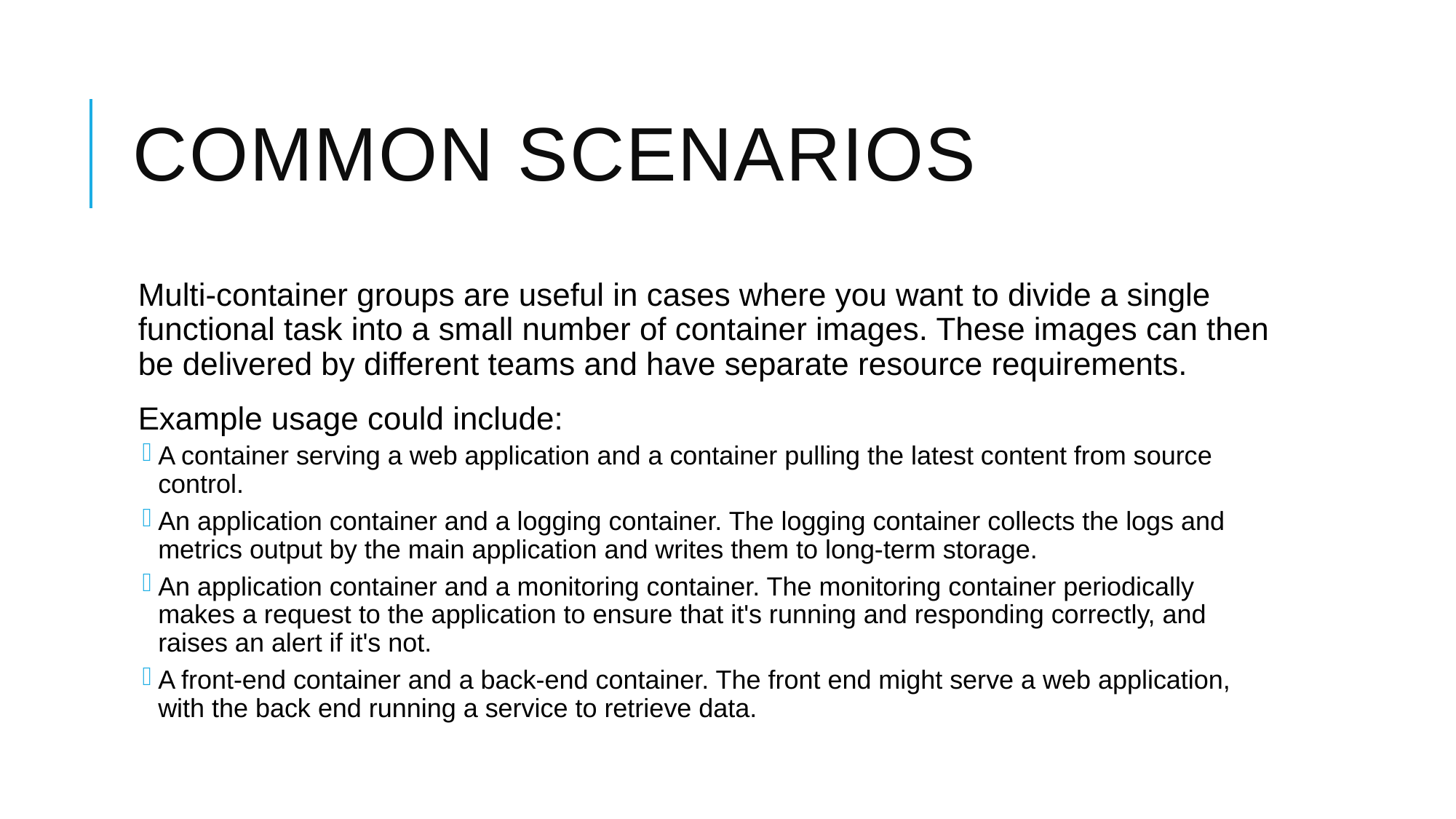

# Common scenarios
Multi-container groups are useful in cases where you want to divide a single functional task into a small number of container images. These images can then be delivered by different teams and have separate resource requirements.
Example usage could include:
A container serving a web application and a container pulling the latest content from source control.
An application container and a logging container. The logging container collects the logs and metrics output by the main application and writes them to long-term storage.
An application container and a monitoring container. The monitoring container periodically makes a request to the application to ensure that it's running and responding correctly, and raises an alert if it's not.
A front-end container and a back-end container. The front end might serve a web application, with the back end running a service to retrieve data.